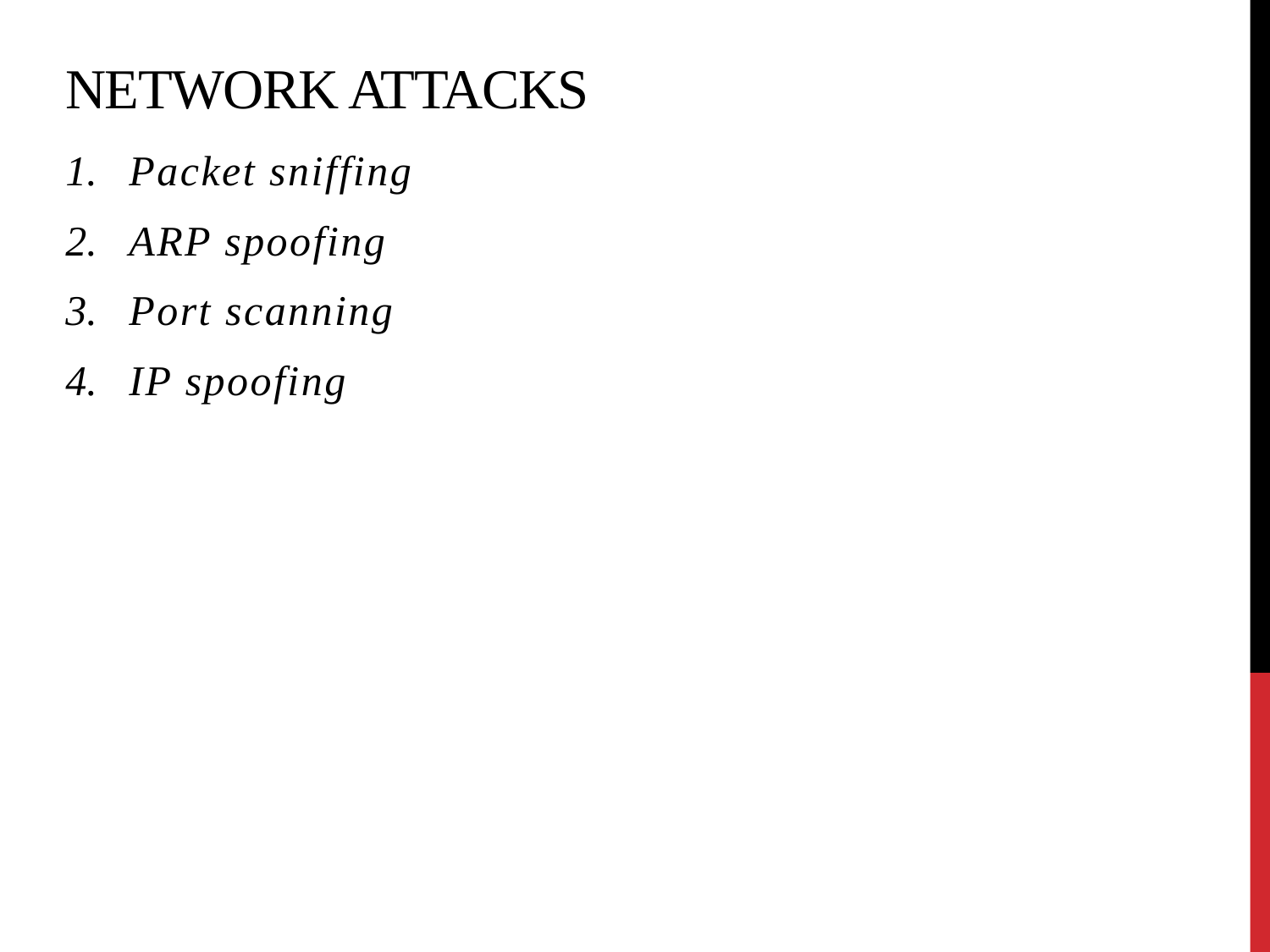

# Network attacks
Packet sniffing
ARP spoofing
Port scanning
IP spoofing